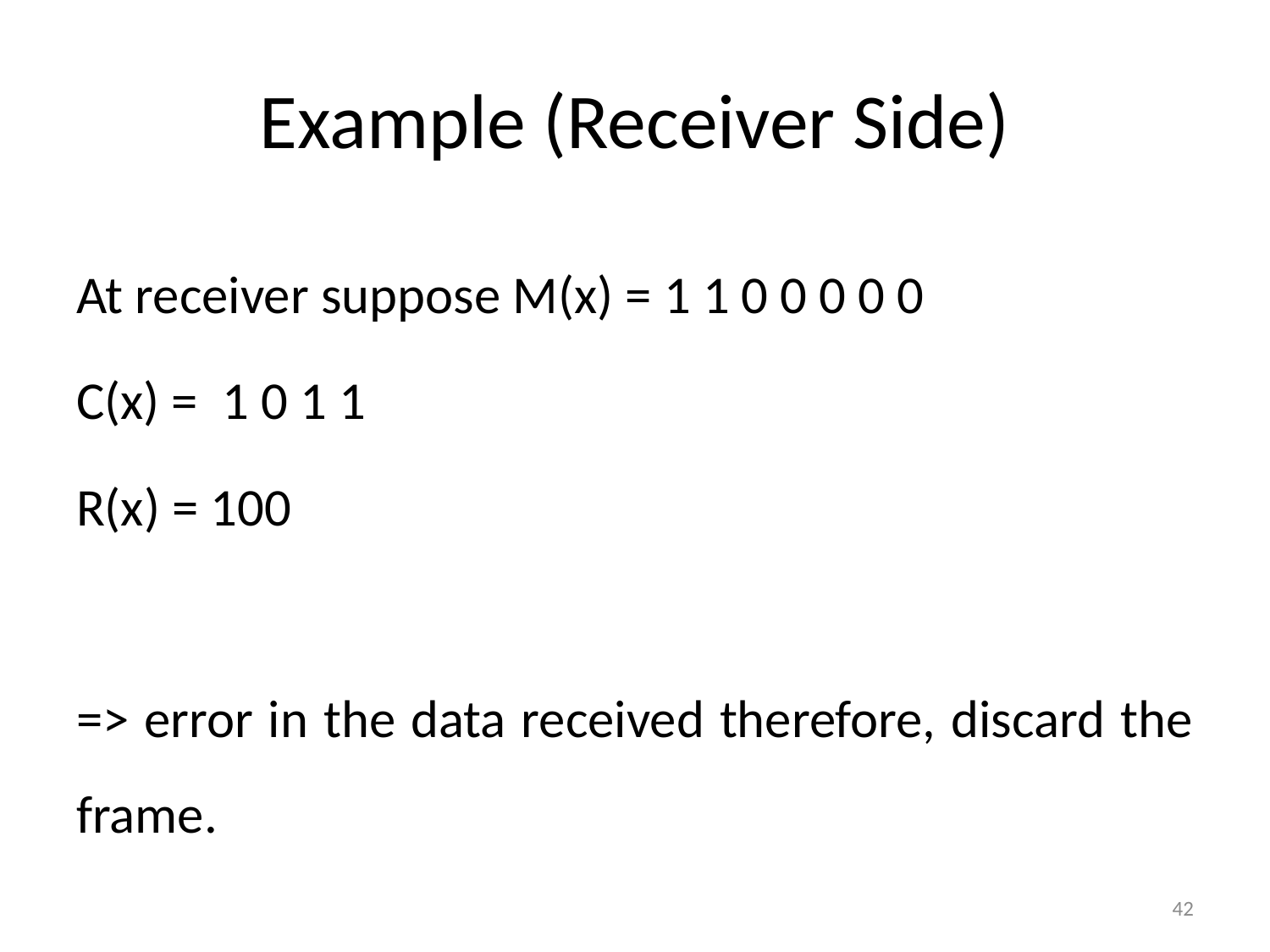

# Example (Receiver Side)
At receiver suppose M(x) = 1 1 0 0 0 0 0
C(x) =  1 0 1 1
R(x) = 100

=> error in the data received therefore, discard the frame.
42